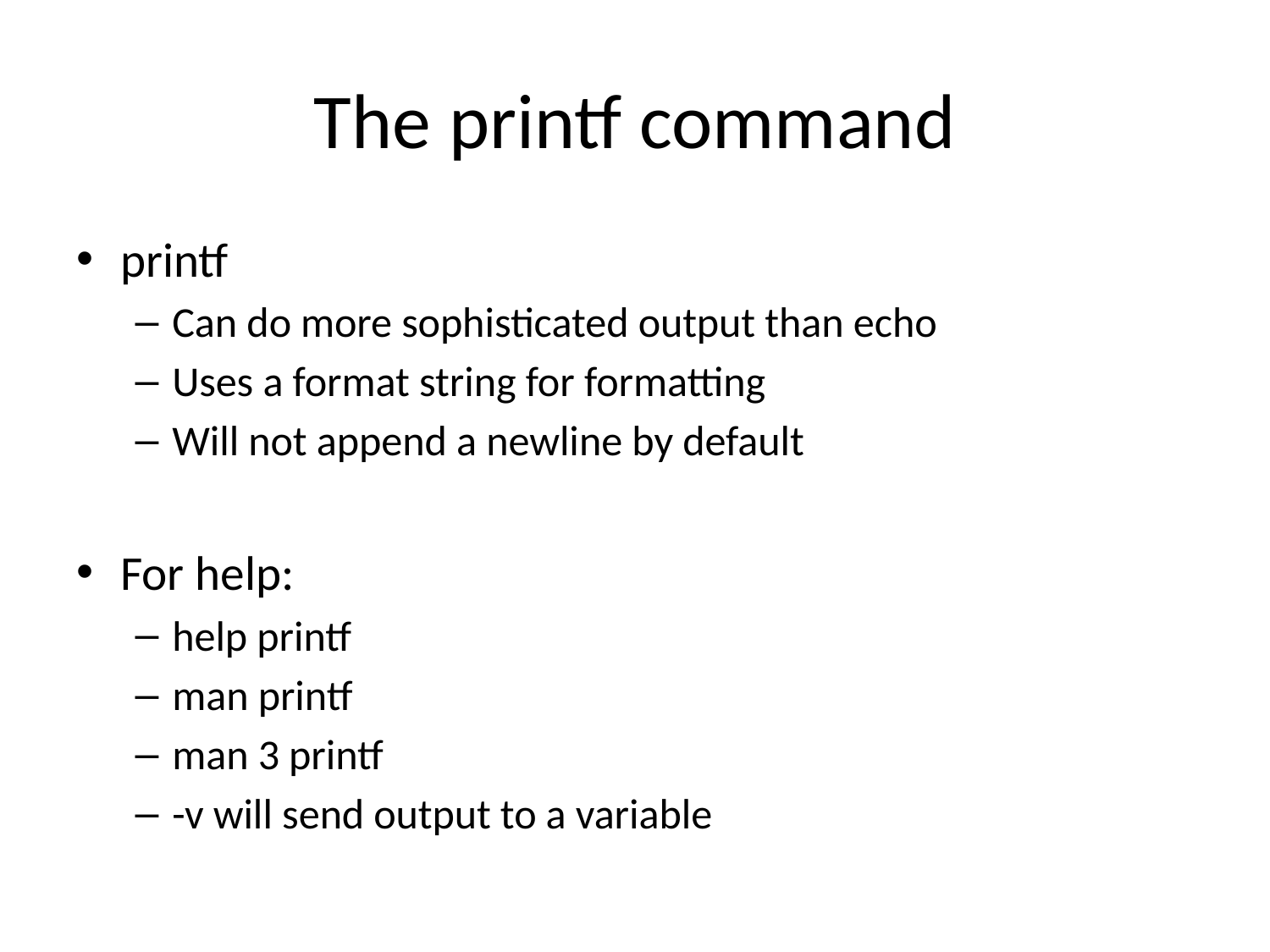

# The printf command
printf
Can do more sophisticated output than echo
Uses a format string for formatting
Will not append a newline by default

For help:
help printf
man printf
man 3 printf
-v will send output to a variable